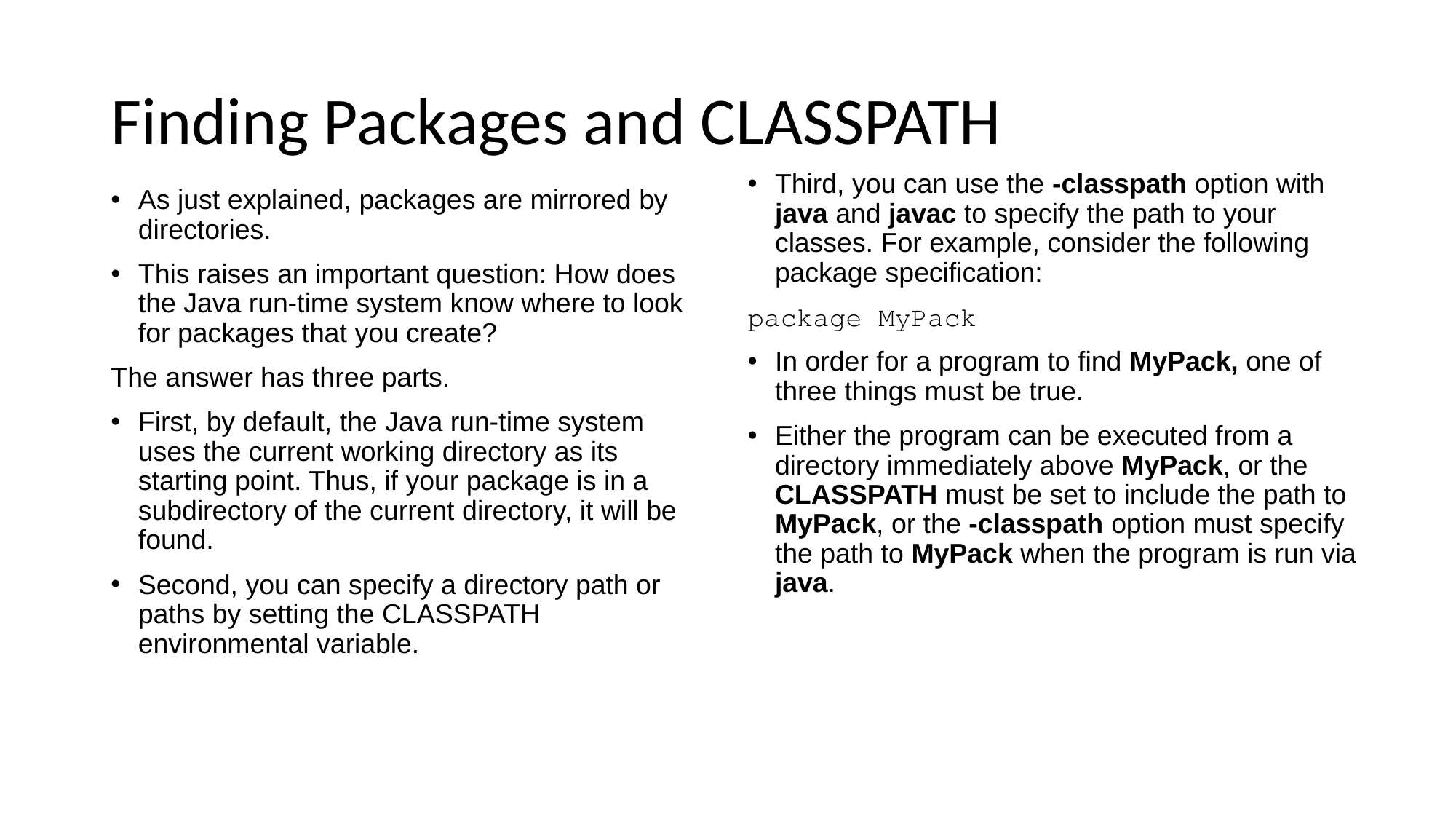

# Finding Packages and CLASSPATH
Third, you can use the -classpath option with java and javac to specify the path to your classes. For example, consider the following package specification:
package MyPack
In order for a program to find MyPack, one of three things must be true.
Either the program can be executed from a directory immediately above MyPack, or the CLASSPATH must be set to include the path to MyPack, or the -classpath option must specify the path to MyPack when the program is run via java.
As just explained, packages are mirrored by directories.
This raises an important question: How does the Java run-time system know where to look for packages that you create?
The answer has three parts.
First, by default, the Java run-time system uses the current working directory as its starting point. Thus, if your package is in a subdirectory of the current directory, it will be found.
Second, you can specify a directory path or paths by setting the CLASSPATH environmental variable.